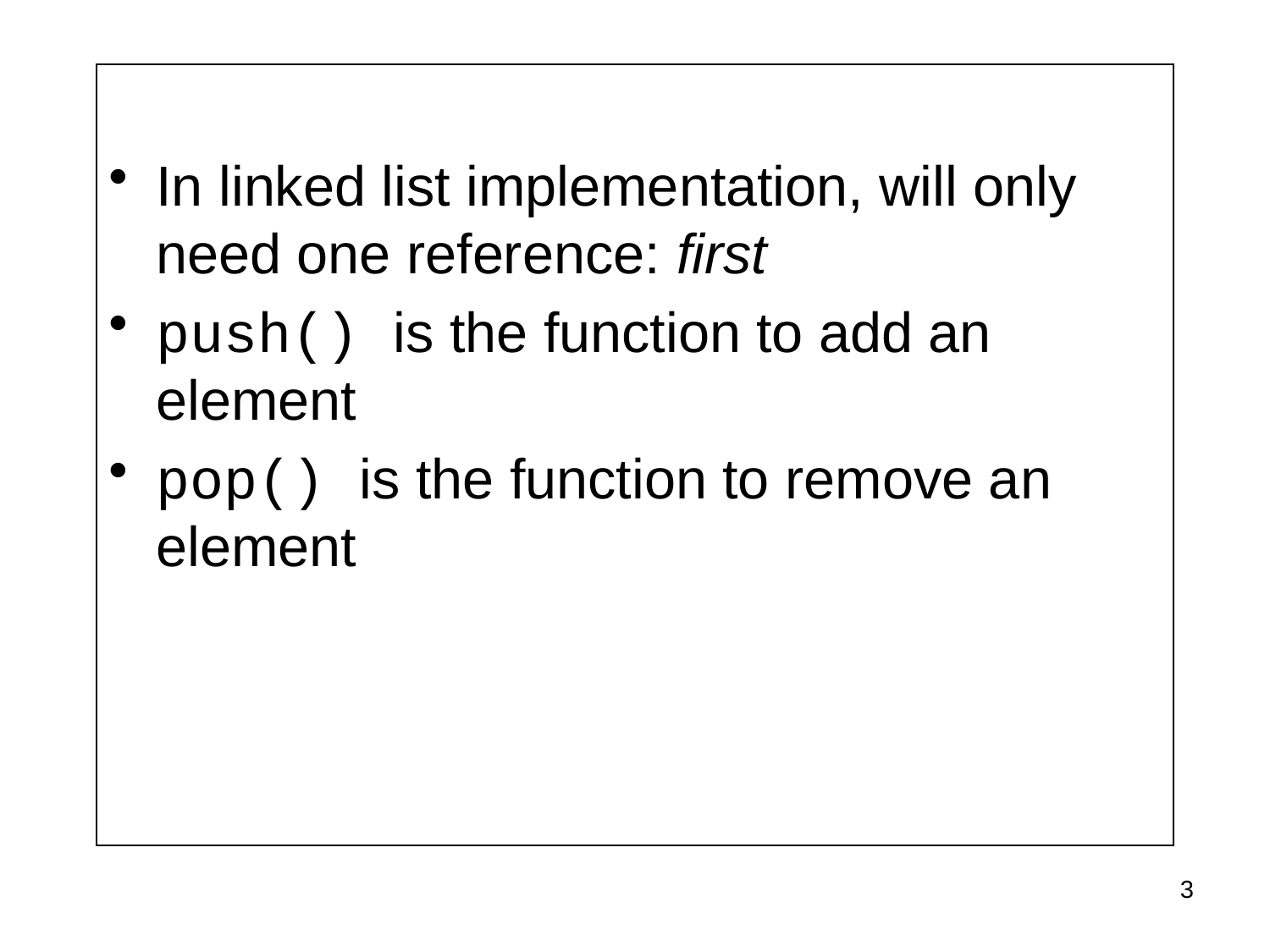

In linked list implementation, will only need one reference: first
push() is the function to add an element
pop() is the function to remove an element

3